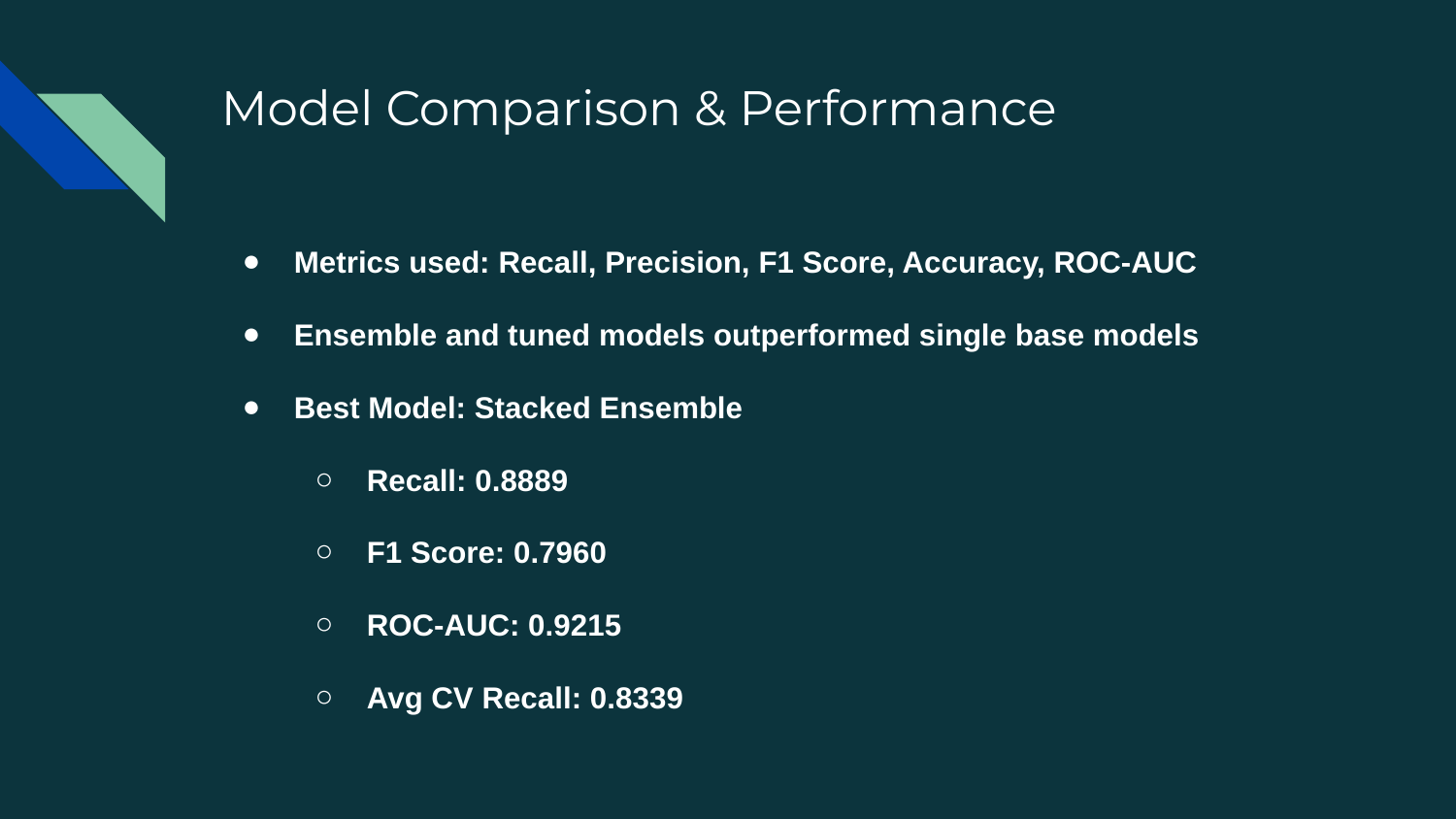

# Model Comparison & Performance
Metrics used: Recall, Precision, F1 Score, Accuracy, ROC-AUC
Ensemble and tuned models outperformed single base models
Best Model: Stacked Ensemble
Recall: 0.8889
F1 Score: 0.7960
ROC-AUC: 0.9215
Avg CV Recall: 0.8339